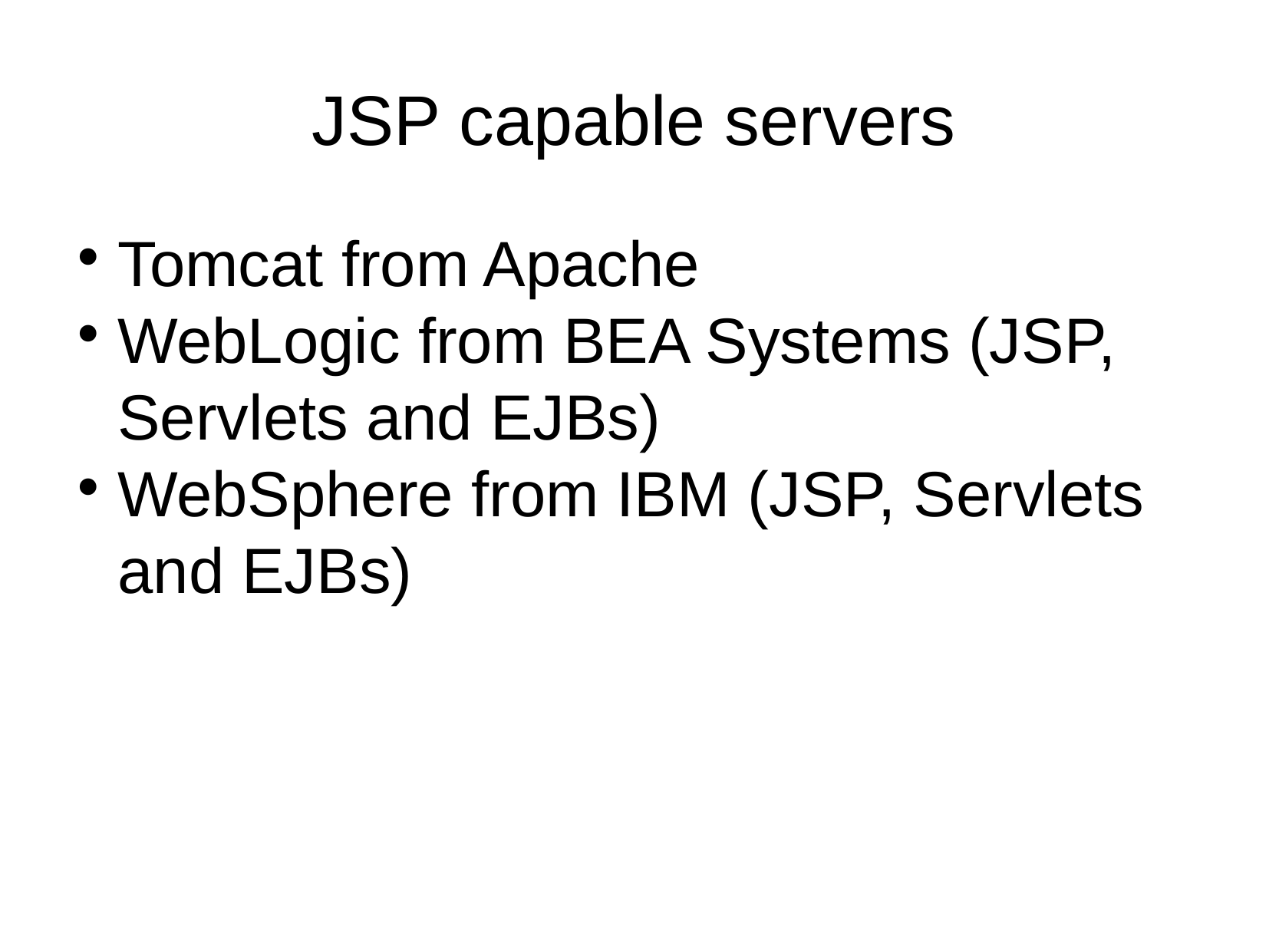

JSP capable servers
Tomcat from Apache
WebLogic from BEA Systems (JSP, Servlets and EJBs)
WebSphere from IBM (JSP, Servlets and EJBs)